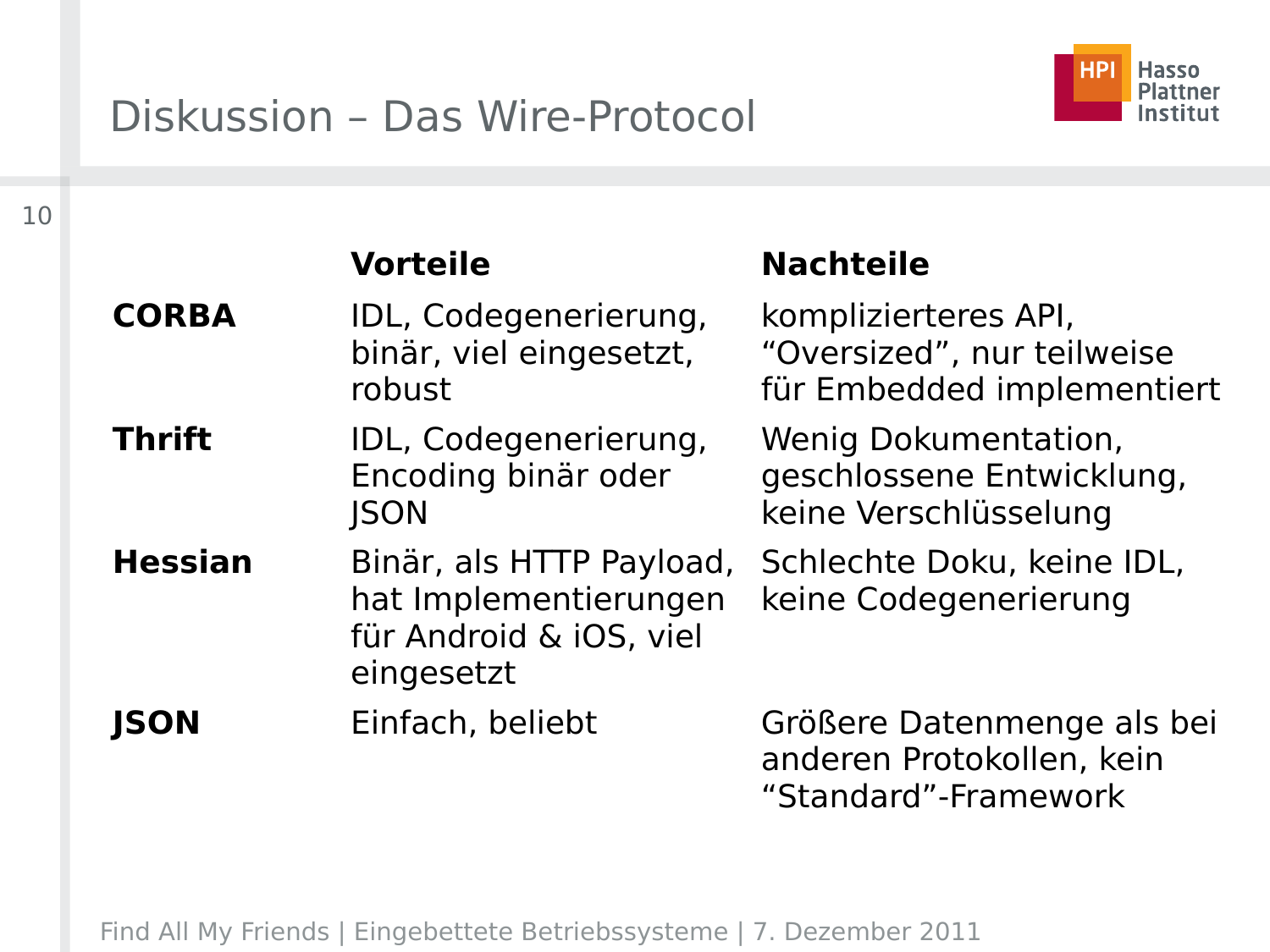

# Diskussion – Das Wire-Protocol
10
|  | Vorteile | Nachteile |
| --- | --- | --- |
| CORBA | IDL, Codegenerierung, binär, viel eingesetzt, robust | komplizierteres API, “Oversized”, nur teilweise für Embedded implementiert |
| Thrift | IDL, Codegenerierung, Encoding binär oder JSON | Wenig Dokumentation, geschlossene Entwicklung, keine Verschlüsselung |
| Hessian | Binär, als HTTP Payload, hat Implementierungen für Android & iOS, viel eingesetzt | Schlechte Doku, keine IDL, keine Codegenerierung |
| JSON | Einfach, beliebt | Größere Datenmenge als bei anderen Protokollen, kein “Standard”-Framework |
Find All My Friends | Eingebettete Betriebssysteme | 7. Dezember 2011